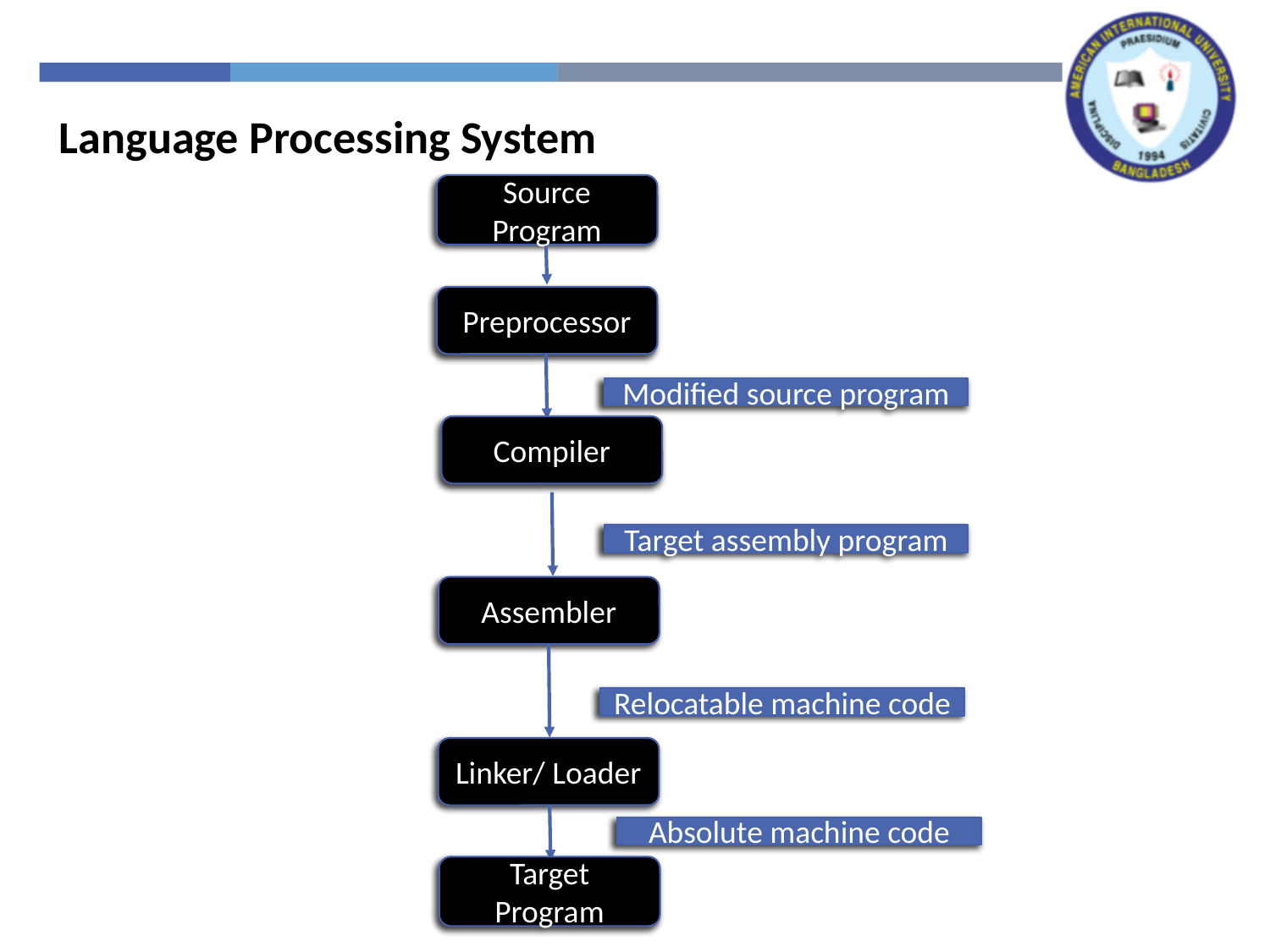

Language Processing System

Source Program
Preprocessor
Modified source program
Compiler
Target assembly program
Assembler
Relocatable machine code
Linker/ Loader
Absolute machine code
Target Program